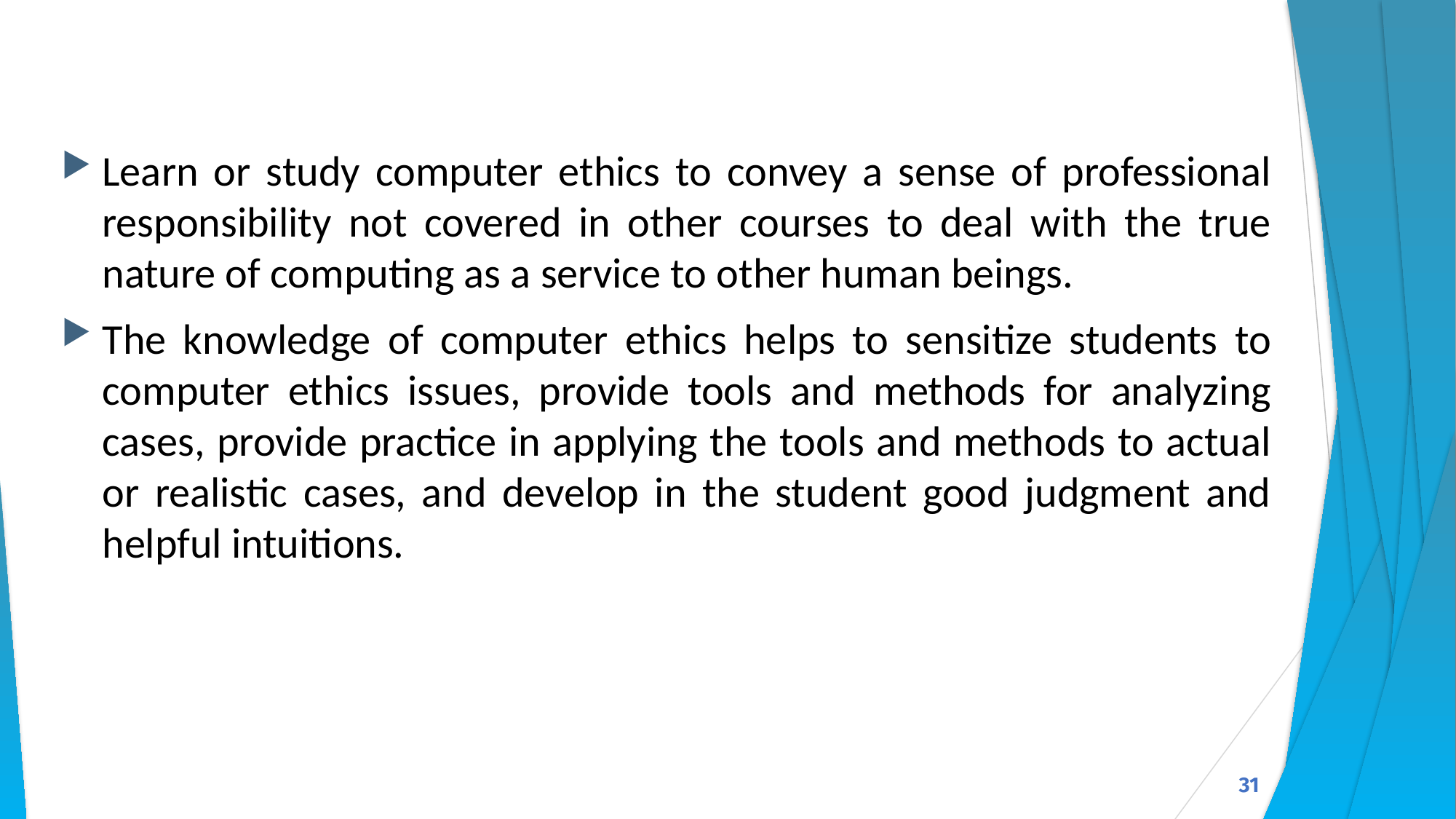

Learn or study computer ethics to convey a sense of professional responsibility not covered in other courses to deal with the true nature of computing as a service to other human beings.
The knowledge of computer ethics helps to sensitize students to computer ethics issues, provide tools and methods for analyzing cases, provide practice in applying the tools and methods to actual or realistic cases, and develop in the student good judgment and helpful intuitions.
31